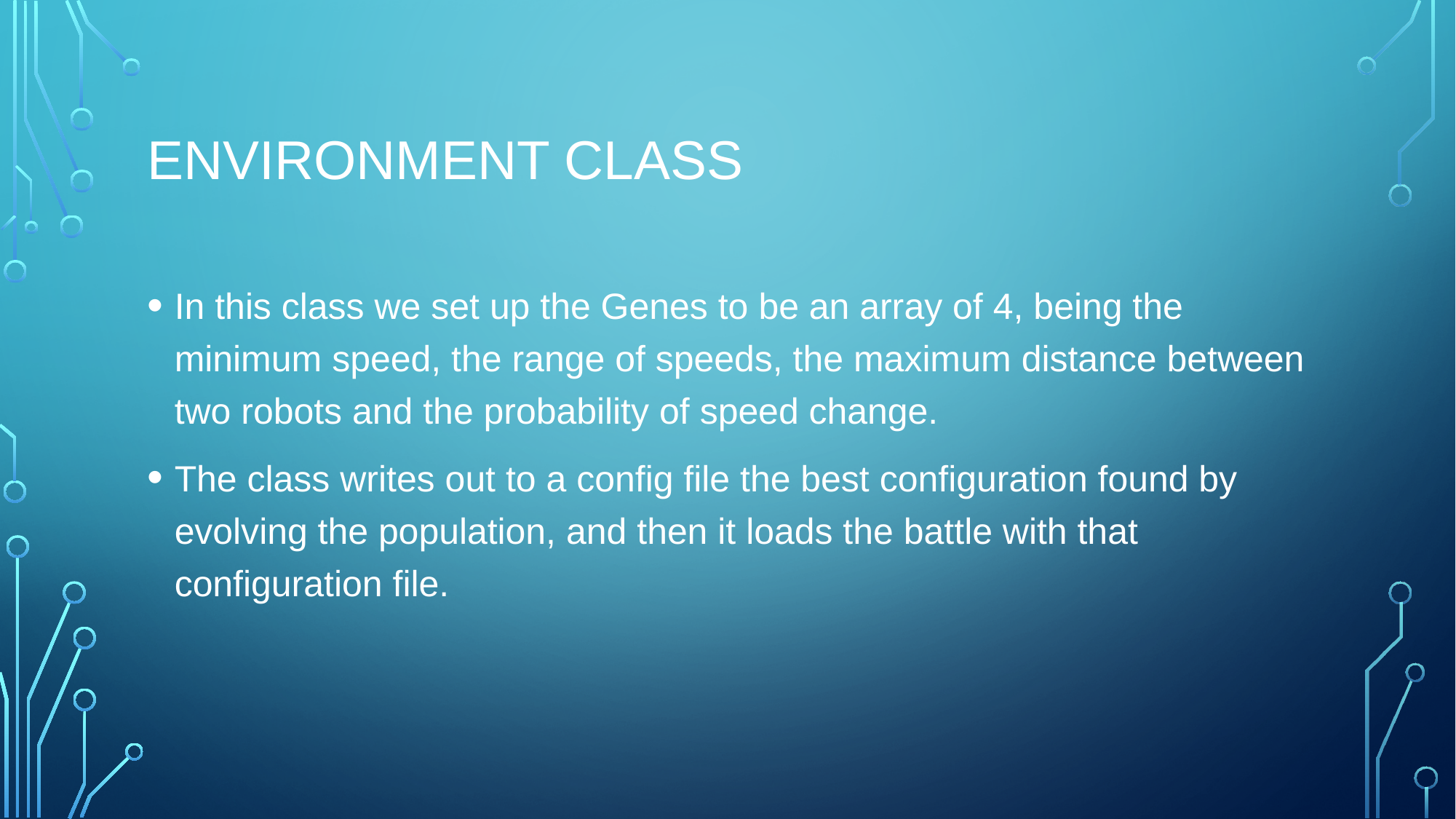

# Environment Class
In this class we set up the Genes to be an array of 4, being the minimum speed, the range of speeds, the maximum distance between two robots and the probability of speed change.
The class writes out to a config file the best configuration found by evolving the population, and then it loads the battle with that configuration file.